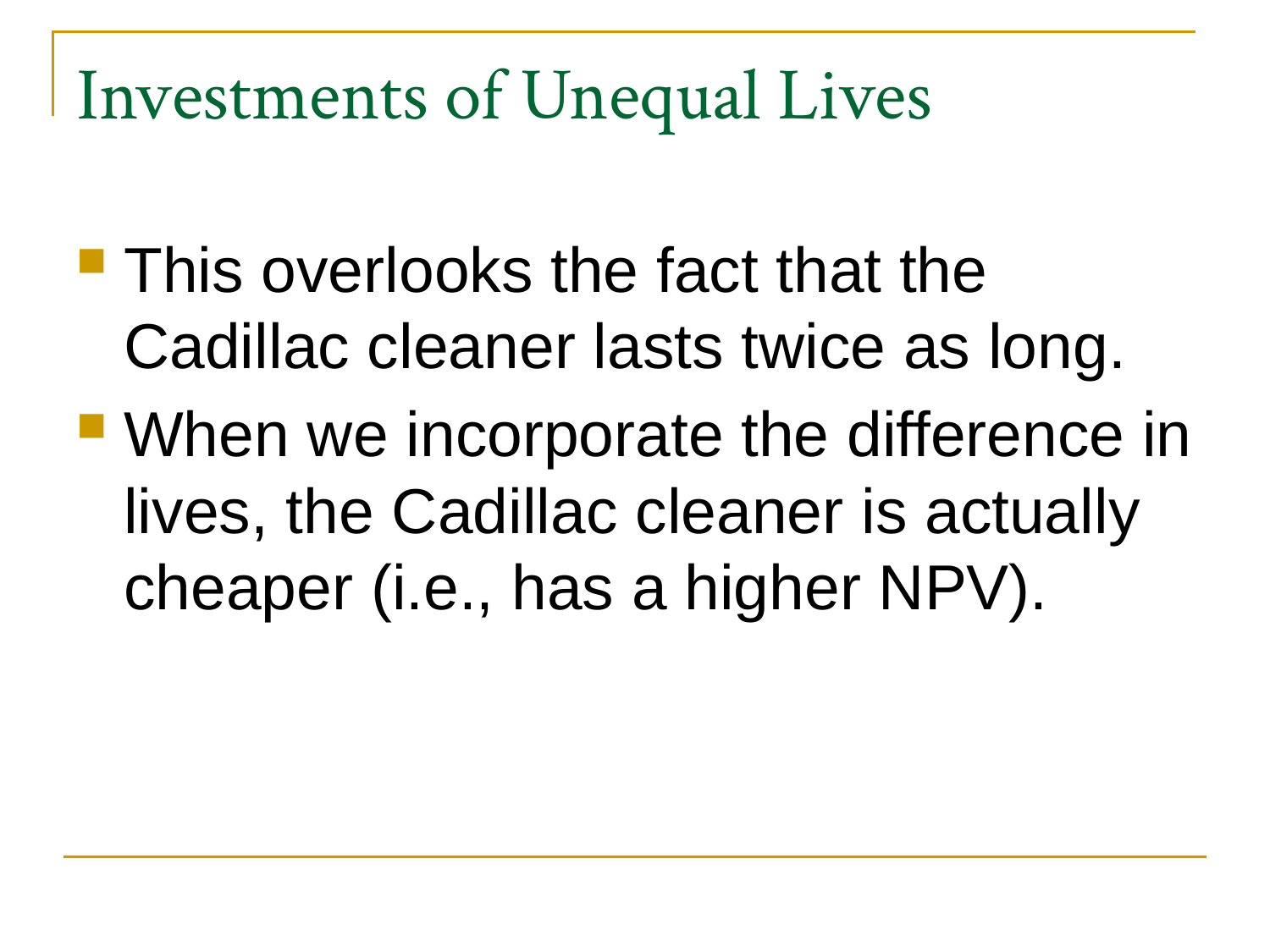

# Investments of Unequal Lives
This overlooks the fact that the Cadillac cleaner lasts twice as long.
When we incorporate the difference in lives, the Cadillac cleaner is actually cheaper (i.e., has a higher NPV).